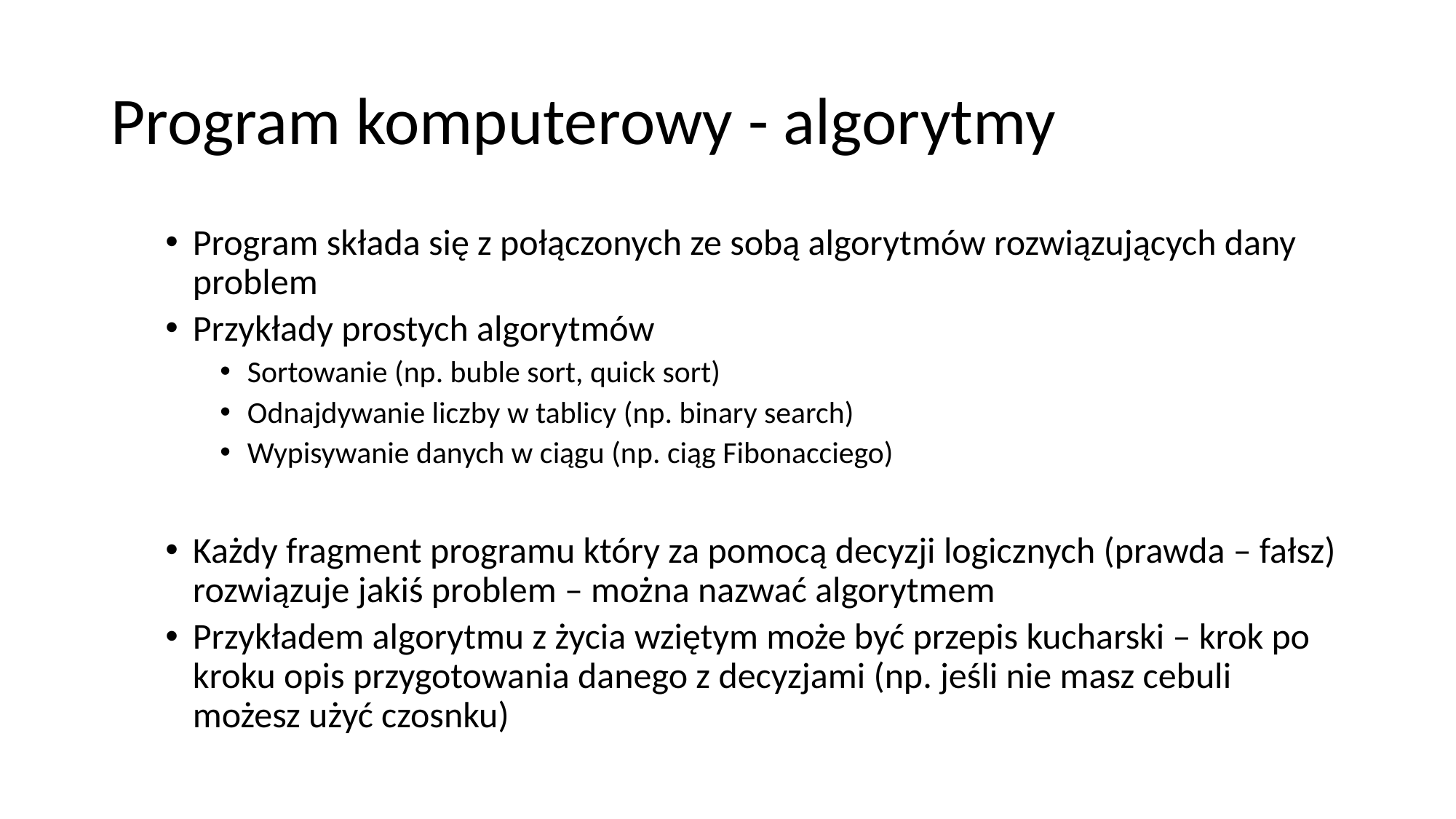

# Program komputerowy - algorytmy
Program składa się z połączonych ze sobą algorytmów rozwiązujących dany problem
Przykłady prostych algorytmów
Sortowanie (np. buble sort, quick sort)
Odnajdywanie liczby w tablicy (np. binary search)
Wypisywanie danych w ciągu (np. ciąg Fibonacciego)

Każdy fragment programu który za pomocą decyzji logicznych (prawda – fałsz) rozwiązuje jakiś problem – można nazwać algorytmem
Przykładem algorytmu z życia wziętym może być przepis kucharski – krok po kroku opis przygotowania danego z decyzjami (np. jeśli nie masz cebuli możesz użyć czosnku)